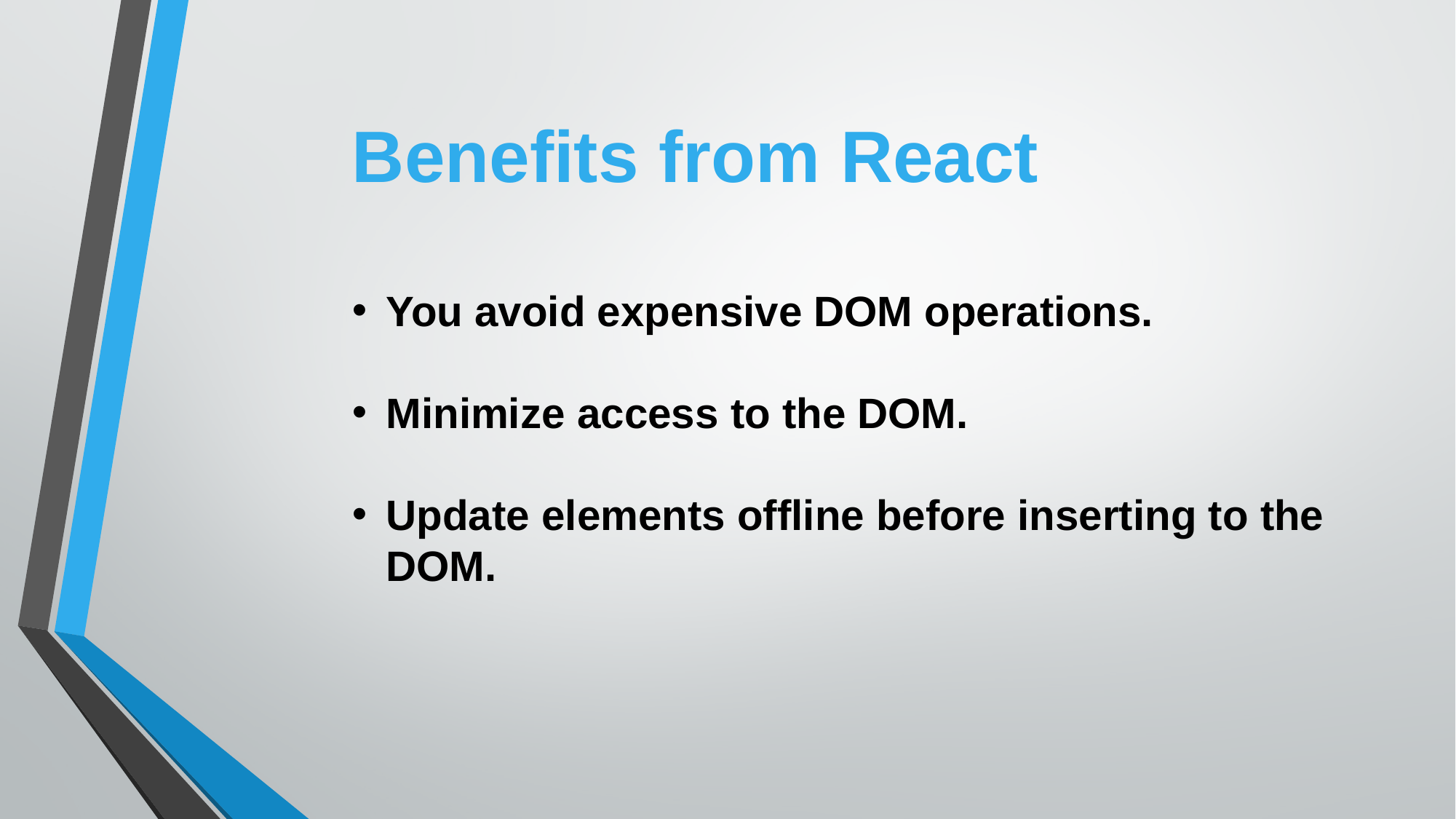

Benefits from React

You avoid expensive DOM operations.

Minimize access to the DOM.

Update elements offline before inserting to the DOM.